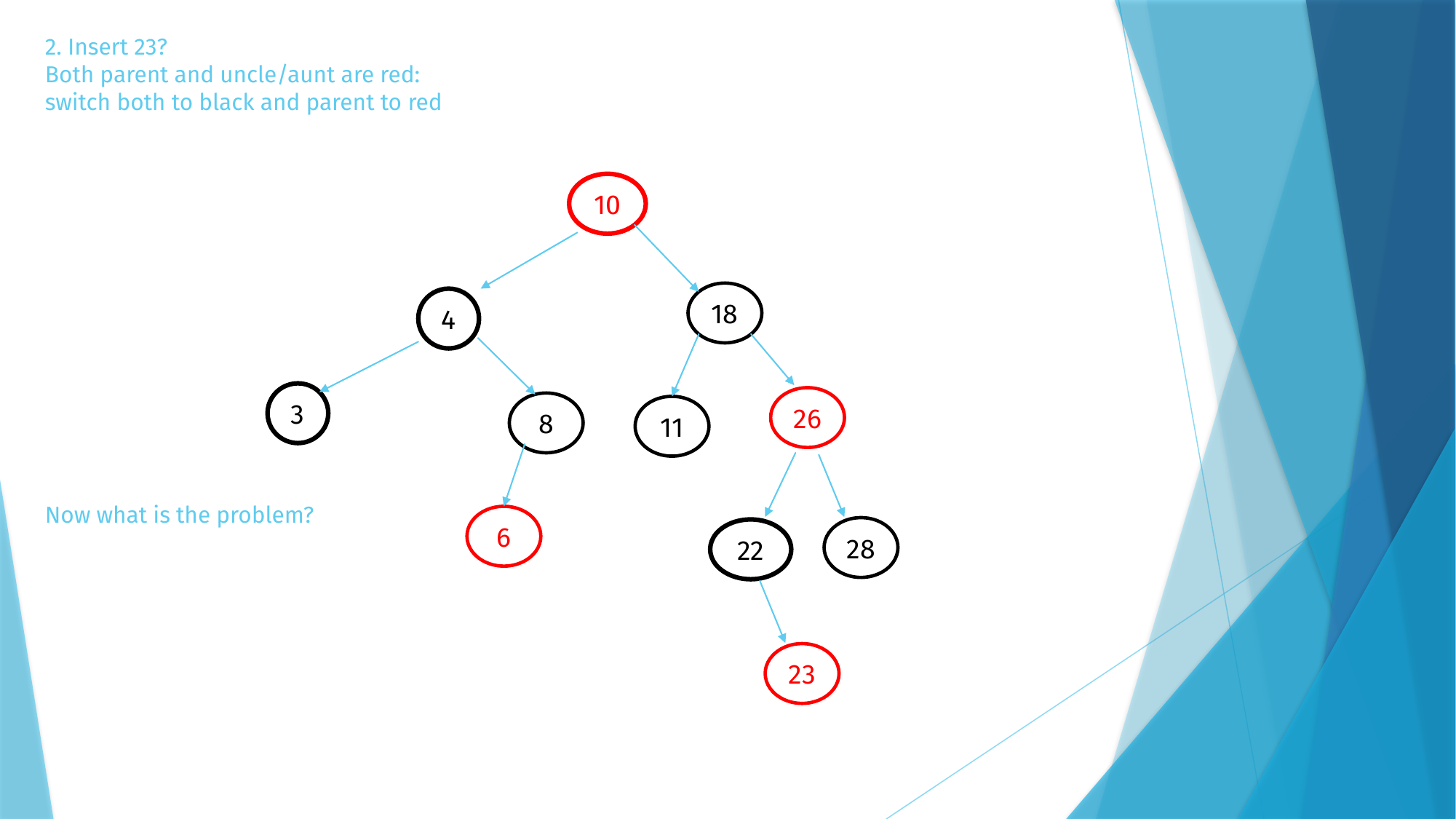

# 2. Insert 23? Both parent and uncle/aunt are red: switch both to black and parent to red Now what is the problem?
10
18
4
3
26
8

11
6
28
22
23